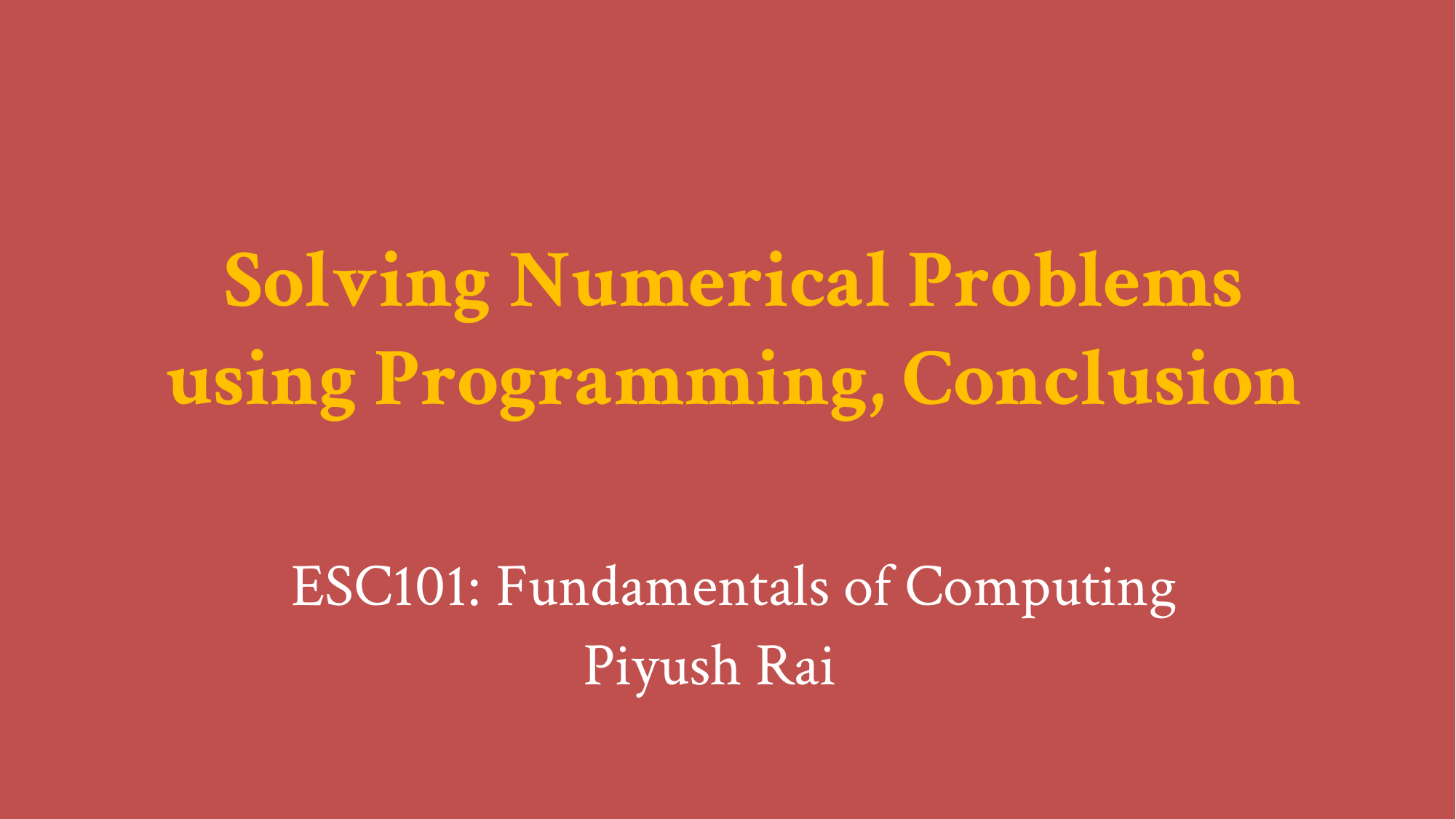

Solving Numerical Problems using Programming, Conclusion
# ESC101: Fundamentals of Computing
  Piyush Rai